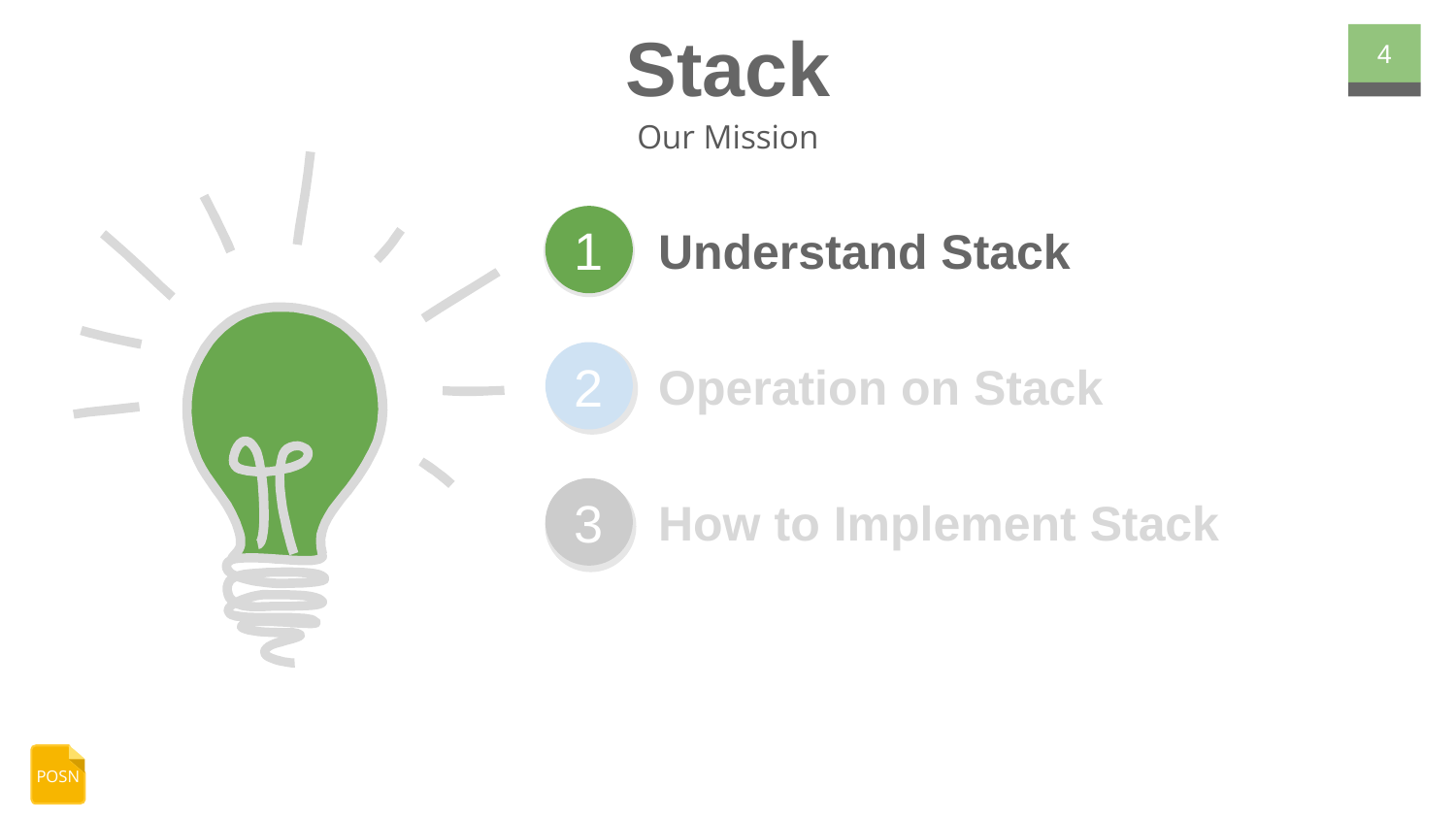

# Stack
4
Our Mission

Understand Stack
1

Operation on Stack

2

How to Implement Stack

3